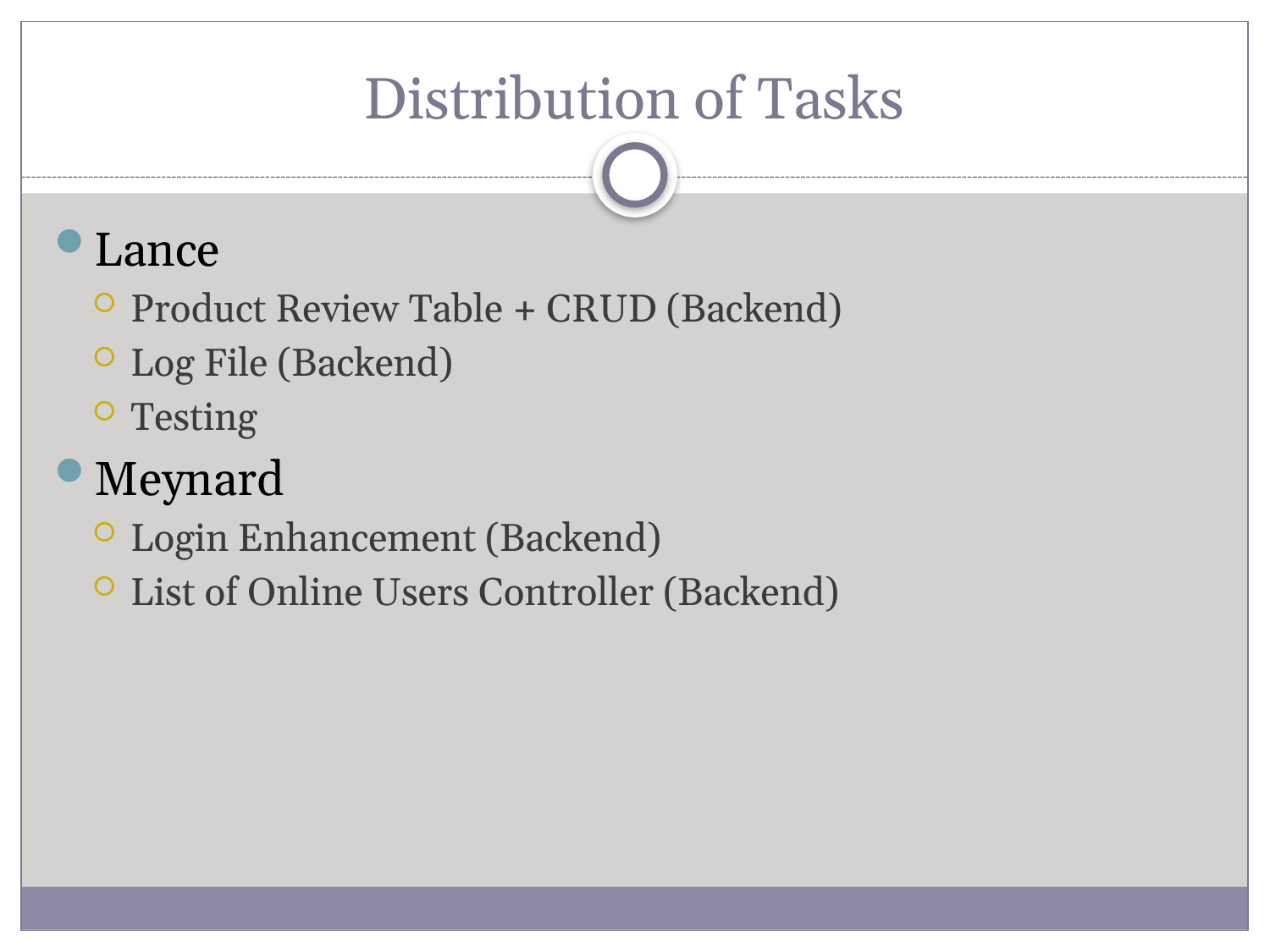

# Distribution of Tasks
Lance
Product Review Table + CRUD (Backend)
Log File (Backend)
Testing
Meynard
Login Enhancement (Backend)
List of Online Users Controller (Backend)